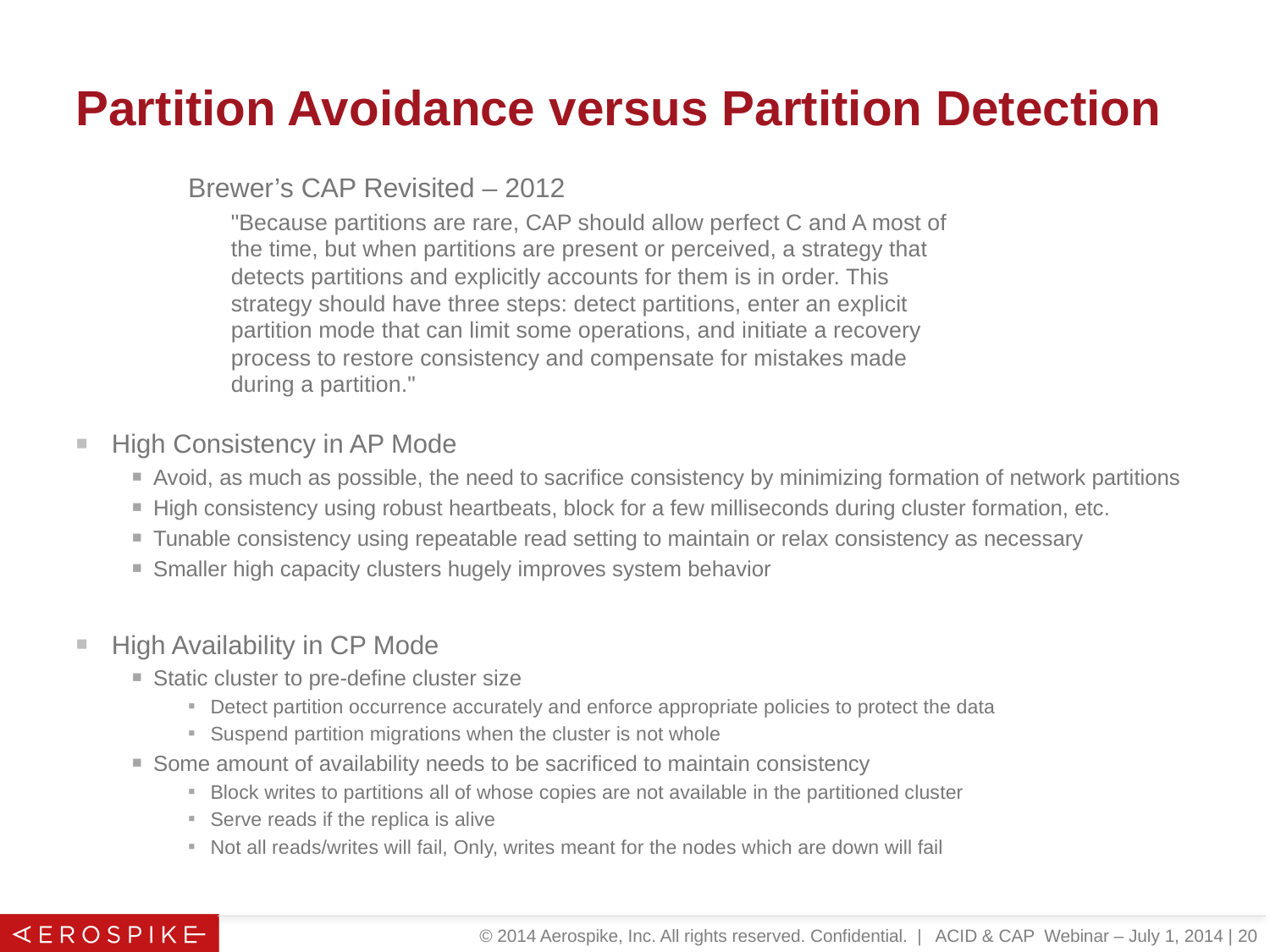

# Partition Avoidance versus Partition Detection
Brewer’s CAP Revisited – 2012
"Because partitions are rare, CAP should allow perfect C and A most of the time, but when partitions are present or perceived, a strategy that detects partitions and explicitly accounts for them is in order. This strategy should have three steps: detect partitions, enter an explicit partition mode that can limit some operations, and initiate a recovery process to restore consistency and compensate for mistakes made during a partition."

High Consistency in AP Mode
Avoid, as much as possible, the need to sacrifice consistency by minimizing formation of network partitions
High consistency using robust heartbeats, block for a few milliseconds during cluster formation, etc.
Tunable consistency using repeatable read setting to maintain or relax consistency as necessary
Smaller high capacity clusters hugely improves system behavior

High Availability in CP Mode
Static cluster to pre-define cluster size
Detect partition occurrence accurately and enforce appropriate policies to protect the data
Suspend partition migrations when the cluster is not whole
Some amount of availability needs to be sacrificed to maintain consistency
Block writes to partitions all of whose copies are not available in the partitioned cluster
Serve reads if the replica is alive
Not all reads/writes will fail, Only, writes meant for the nodes which are down will fail